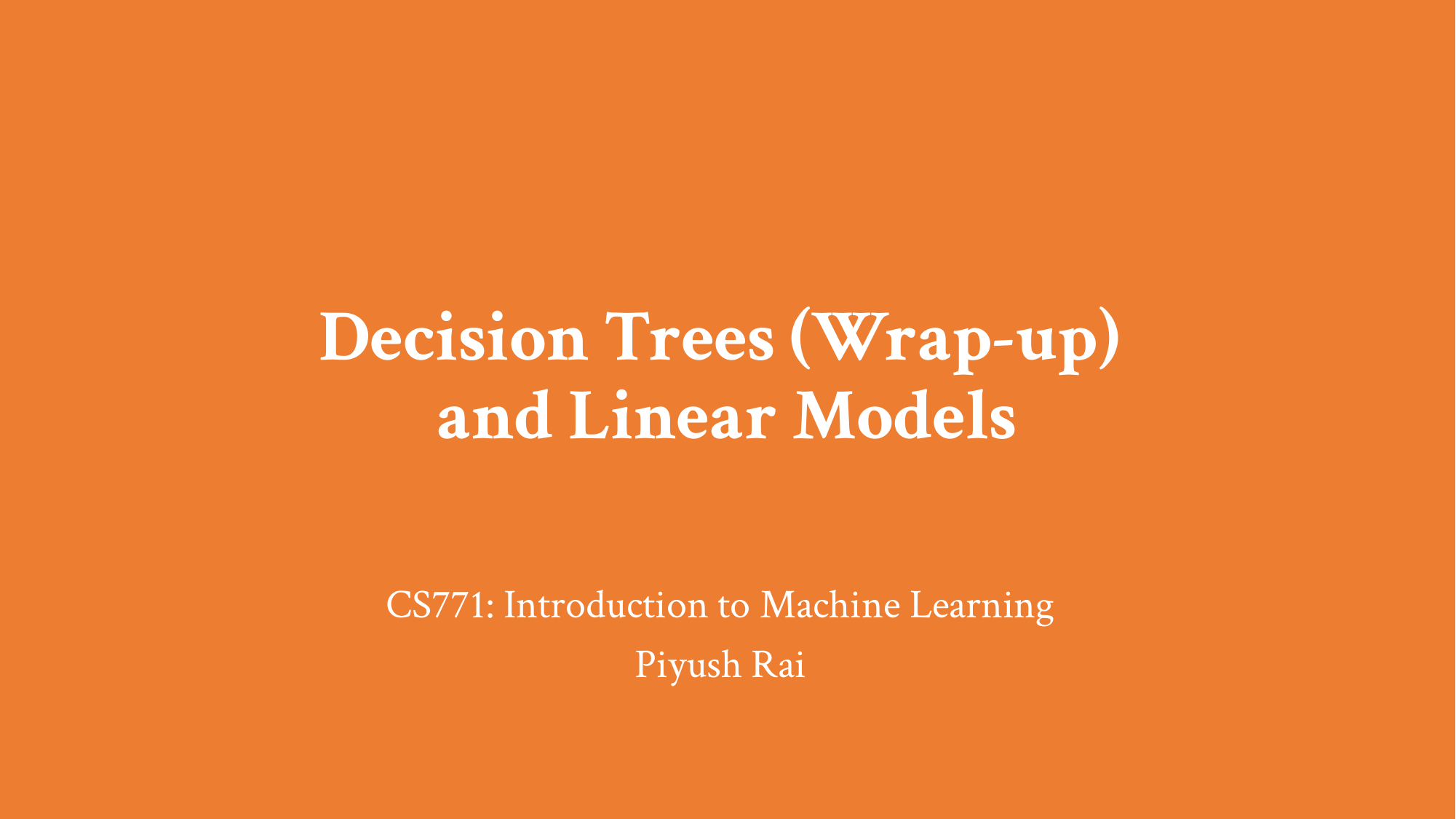

# Decision Trees (Wrap-up) and Linear Models
CS771: Introduction to Machine Learning
Piyush Rai